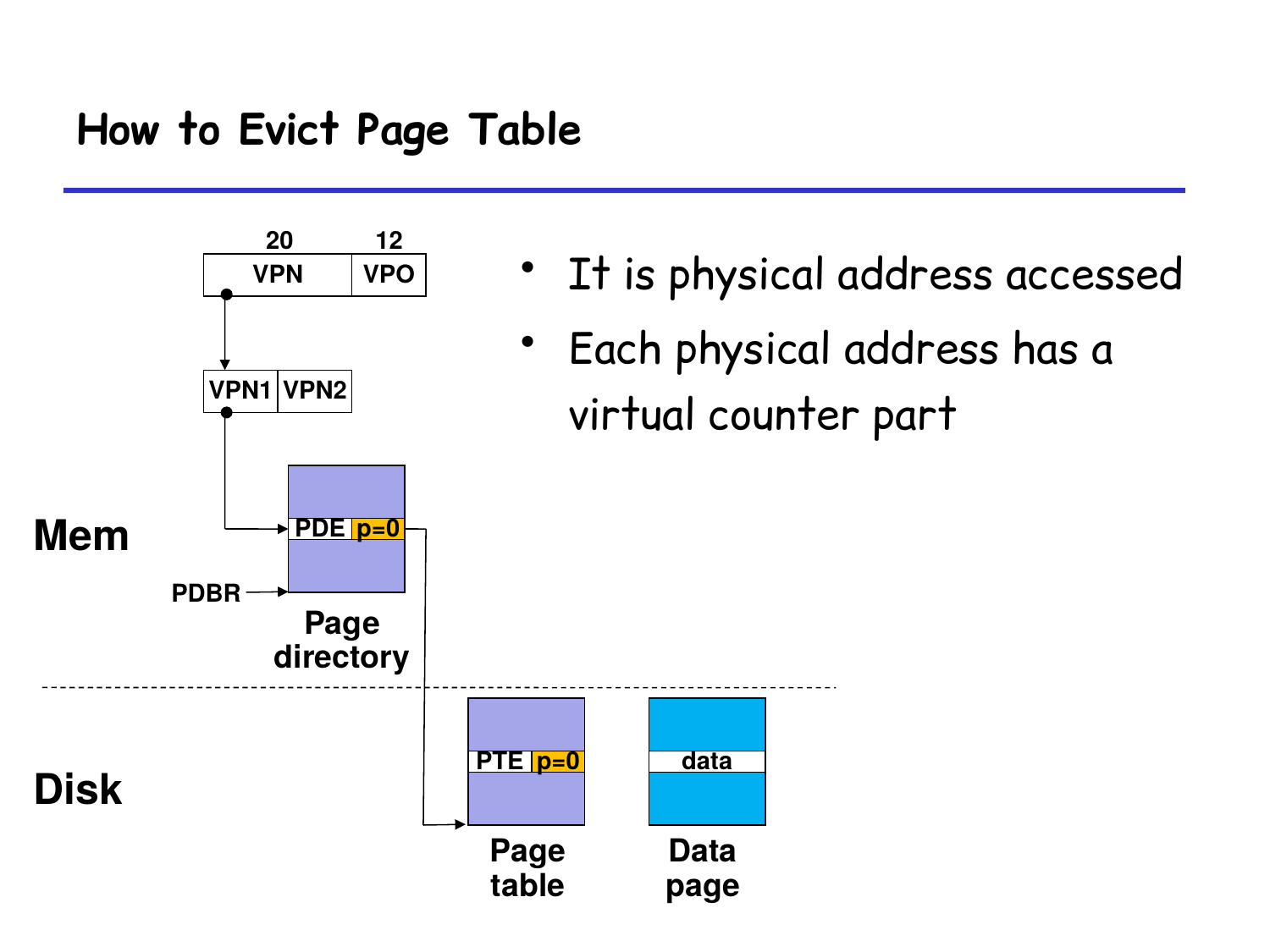

# How to Evict Page Table
20
12
It is physical address accessed
Each physical address has a virtual counter part
VPN
VPO

VPN1
VPN2

Mem
PDE
p=0

PDBR

Page directory

PTE
p=0
data
Disk

Page table
Data page
31